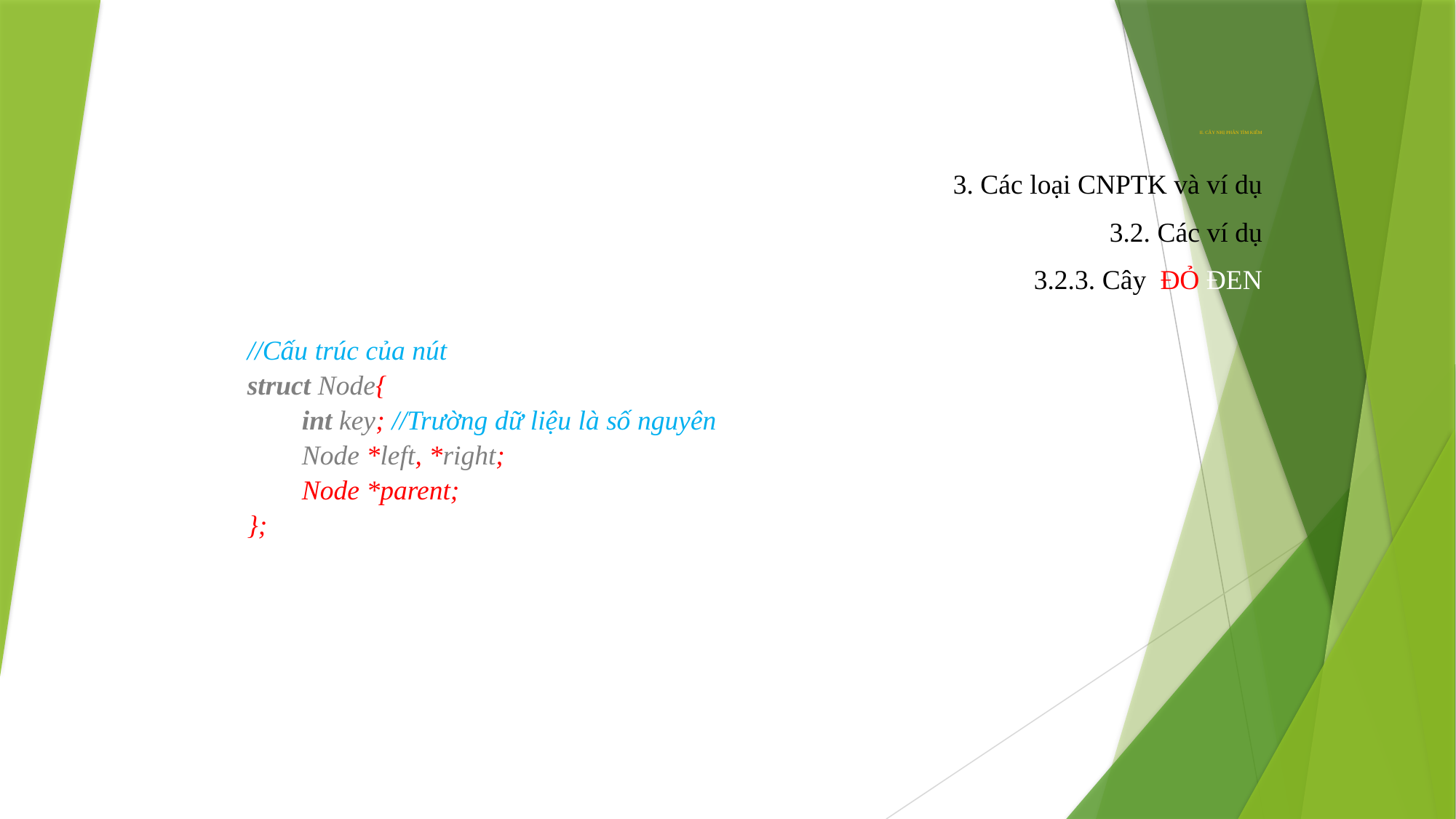

# II. CÂY NHỊ PHÂN TÌM KIẾM
	3. Các loại CNPTK và ví dụ
	    3.2. Các ví dụ
		3.2.3. Cây  ĐỎ ĐEN

//Cấu trúc của nút
struct Node{
	int key; //Trường dữ liệu là số nguyên
	Node *left, *right;
	Node *parent;
};